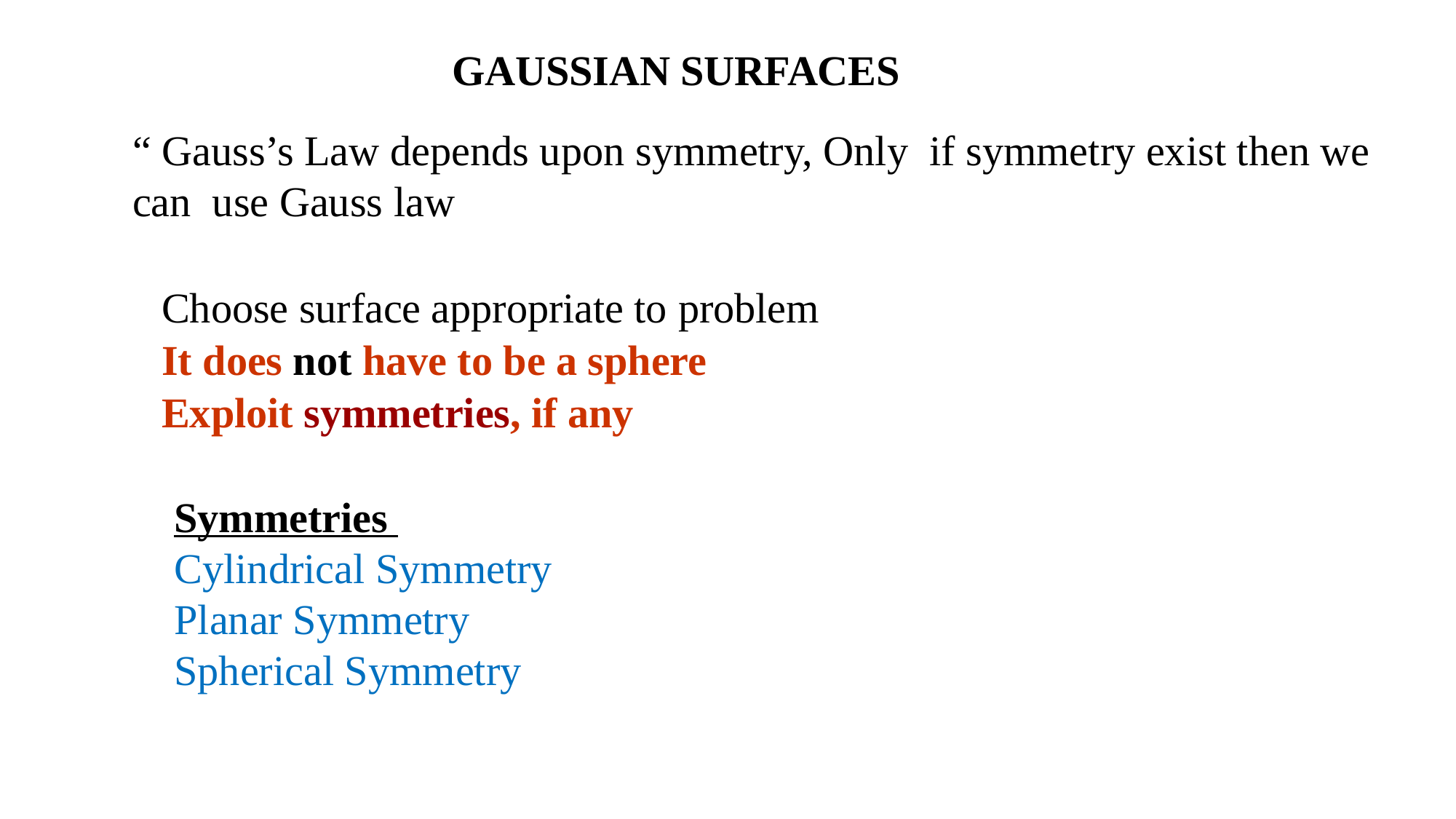

# GAUSSIAN SURFACES
“ Gauss’s Law depends upon symmetry, Only  if symmetry exist then we can  use Gauss law
Choose surface appropriate to problem
It does not have to be a sphere
Exploit symmetries, if any
Symmetries
Cylindrical Symmetry
Planar Symmetry
Spherical Symmetry